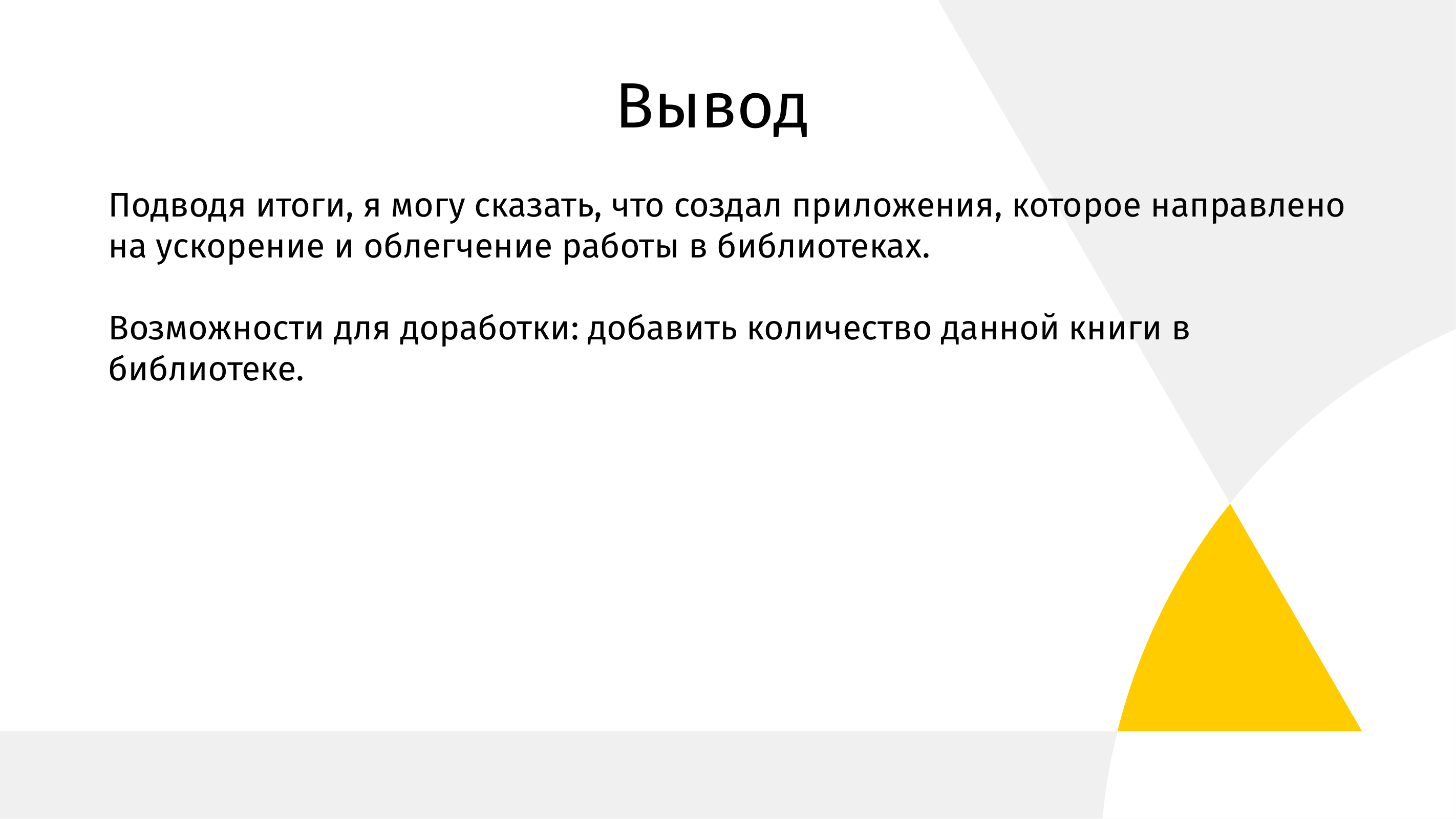

# Вывод
Подводя итоги, я могу сказать, что создал приложения, которое направлено на ускорение и облегчение работы в библиотеках.

Возможности для доработки: добавить количество данной книги в библиотеке.